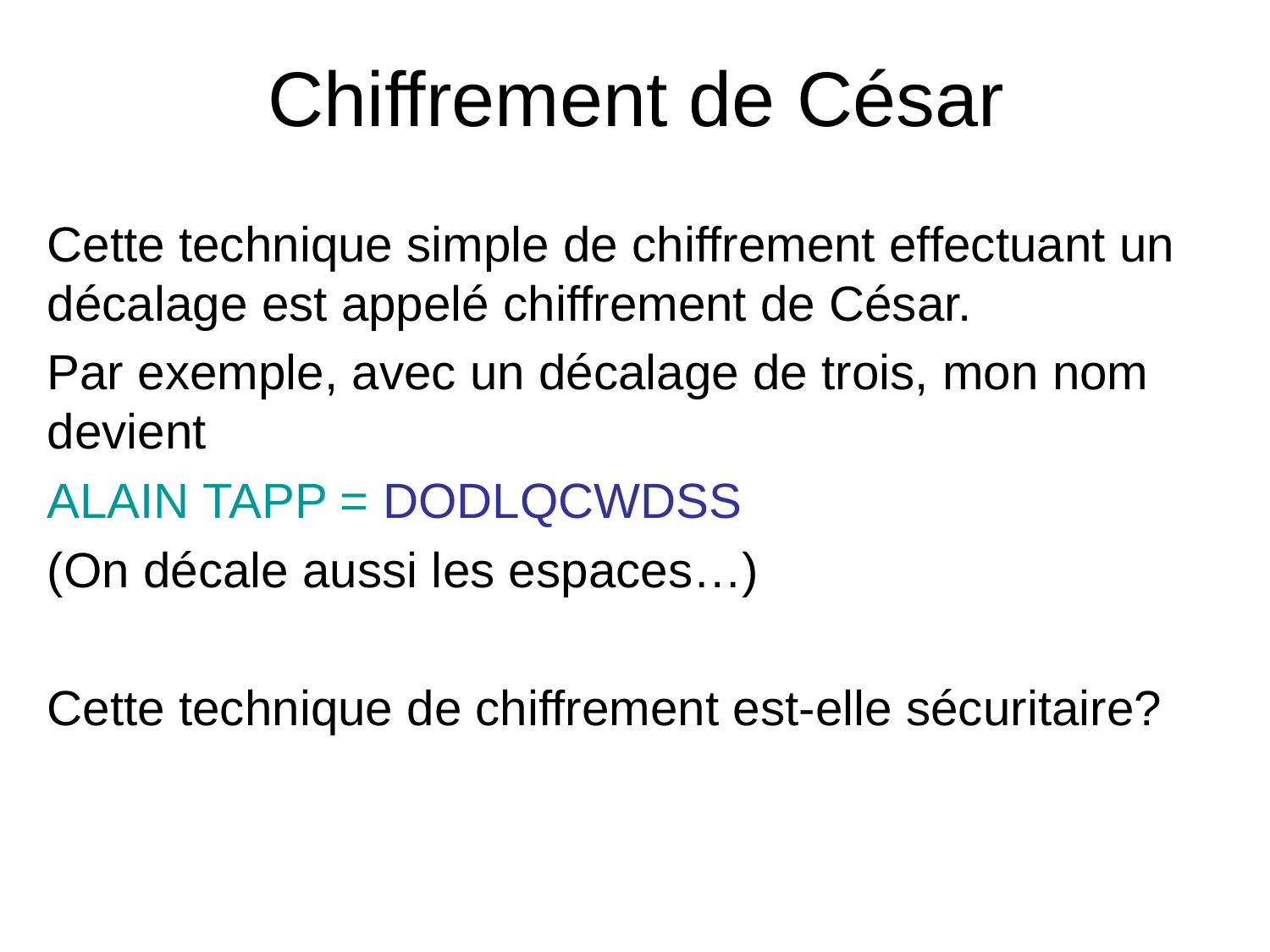

Chiffrement de César
Cette technique simple de chiffrement effectuant un décalage est appelé chiffrement de César.
Par exemple, avec un décalage de trois, mon nom devient
ALAIN TAPP = DODLQCWDSS
(On décale aussi les espaces…)

Cette technique de chiffrement est-elle sécuritaire?